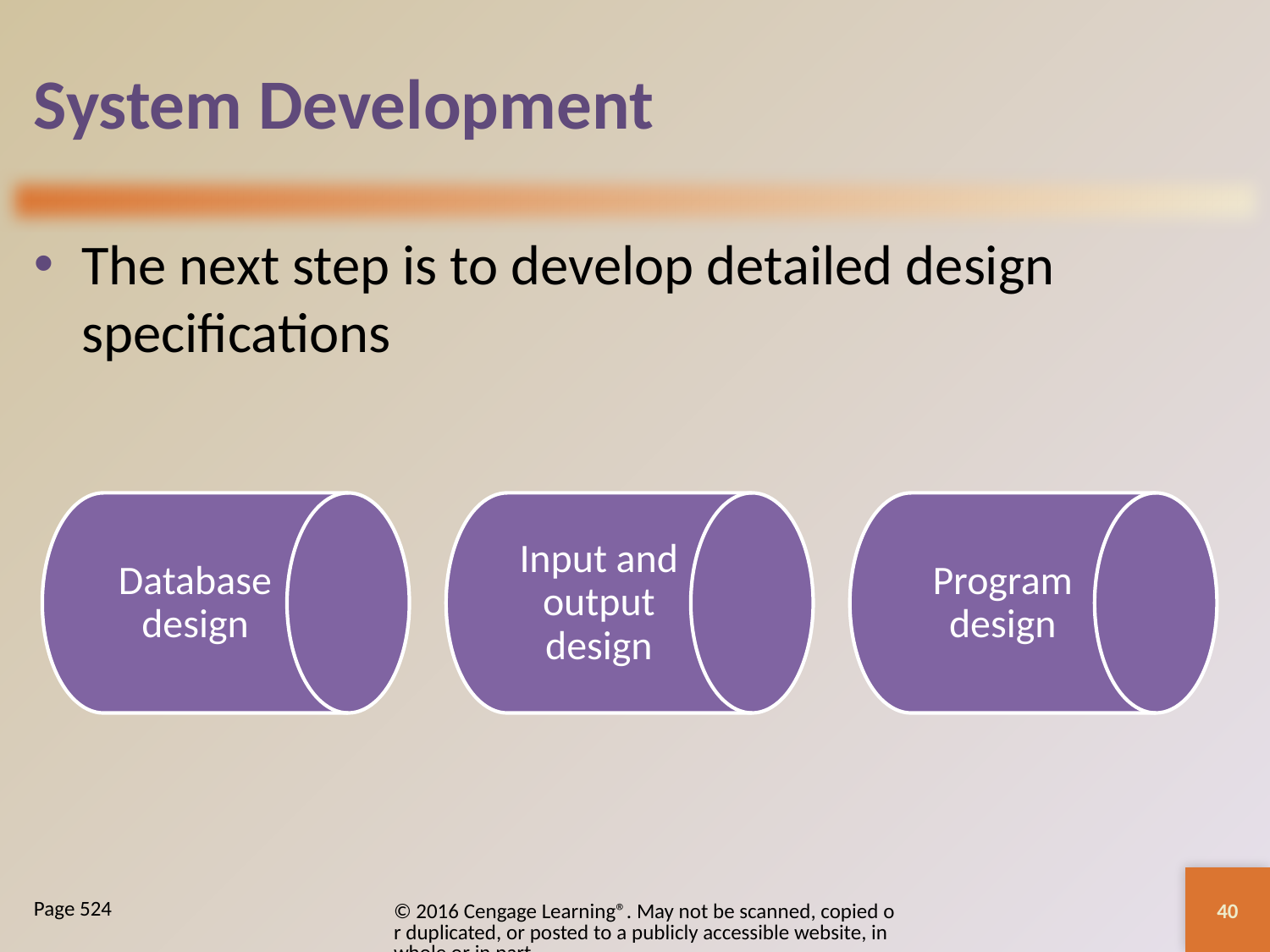

# System Development
The next step is to develop detailed design specifications
Database design
Input and output design
Program design
40
© 2016 Cengage Learning®. May not be scanned, copied or duplicated, or posted to a publicly accessible website, in whole or in part.
Page 524